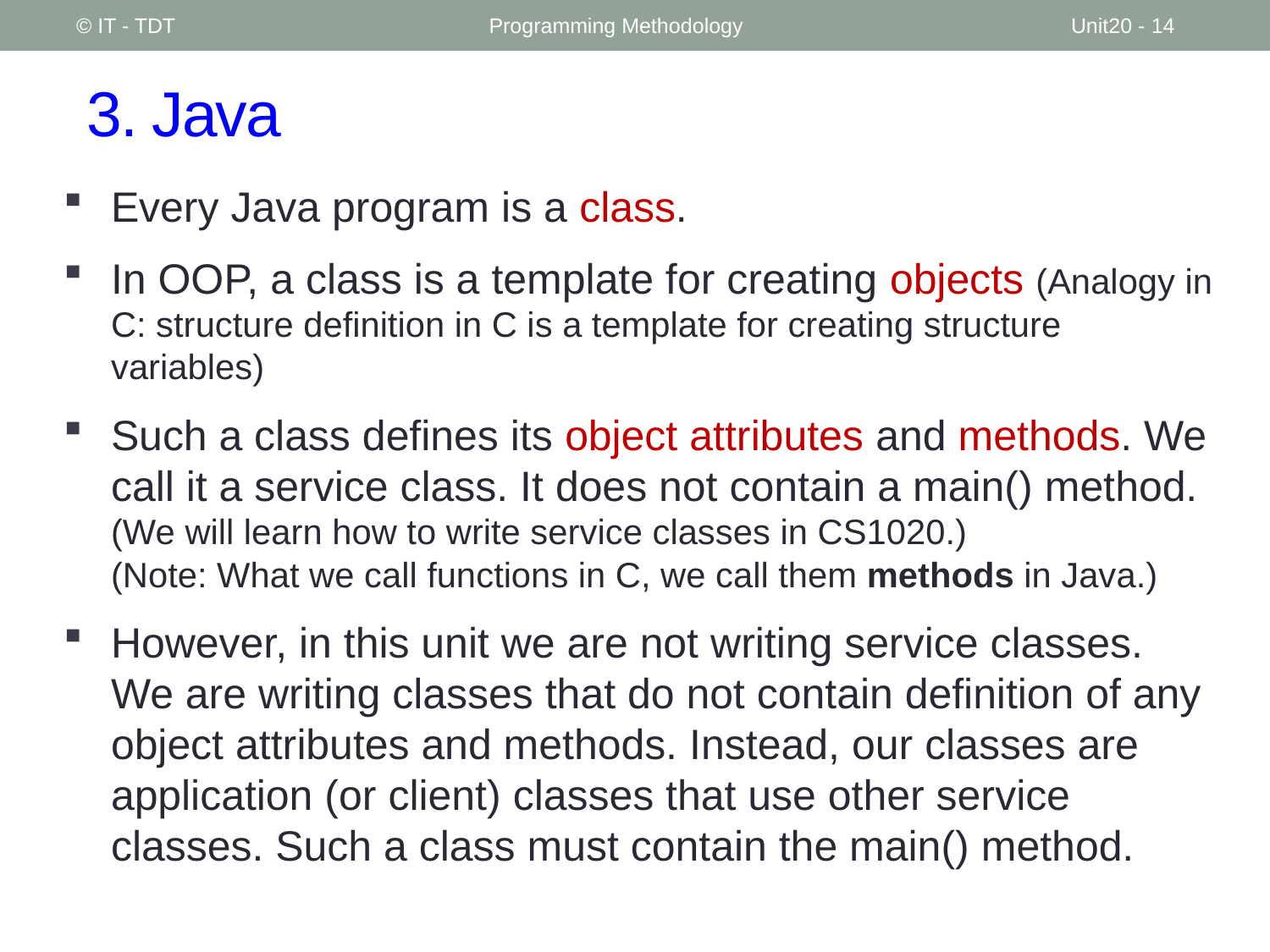

© IT - TDT
Programming Methodology
Unit20 - 14
# 3. Java
Every Java program is a class.
In OOP, a class is a template for creating objects (Analogy in C: structure definition in C is a template for creating structure variables)
Such a class defines its object attributes and methods. We call it a service class. It does not contain a main() method. (We will learn how to write service classes in CS1020.)
(Note: What we call functions in C, we call them methods in Java.)
However, in this unit we are not writing service classes. We are writing classes that do not contain definition of any object attributes and methods. Instead, our classes are application (or client) classes that use other service classes. Such a class must contain the main() method.